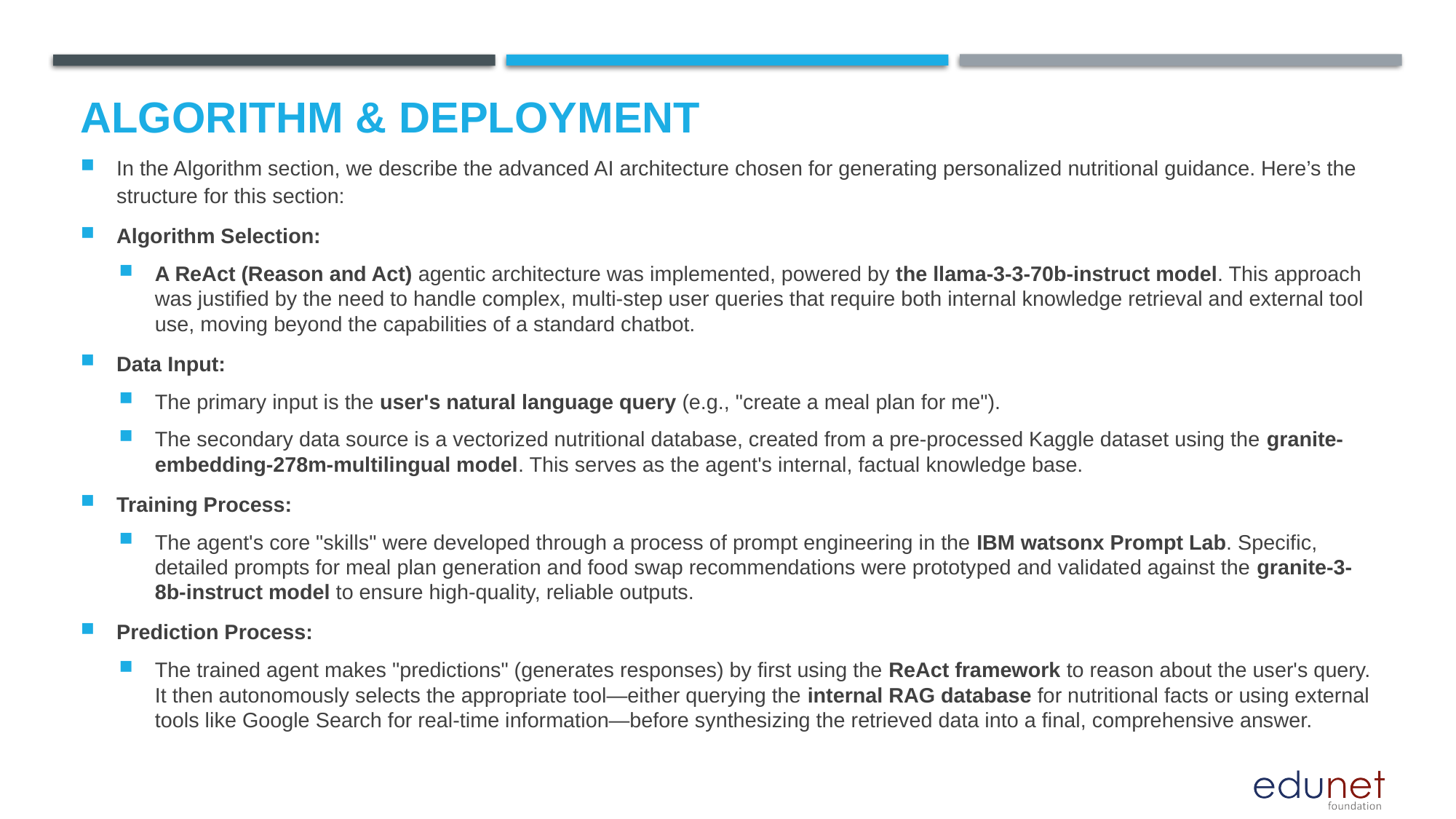

# Algorithm & Deployment
In the Algorithm section, we describe the advanced AI architecture chosen for generating personalized nutritional guidance. Here’s the structure for this section:
Algorithm Selection:
A ReAct (Reason and Act) agentic architecture was implemented, powered by the llama-3-3-70b-instruct model. This approach was justified by the need to handle complex, multi-step user queries that require both internal knowledge retrieval and external tool use, moving beyond the capabilities of a standard chatbot.
Data Input:
The primary input is the user's natural language query (e.g., "create a meal plan for me").
The secondary data source is a vectorized nutritional database, created from a pre-processed Kaggle dataset using the granite-embedding-278m-multilingual model. This serves as the agent's internal, factual knowledge base.
Training Process:
The agent's core "skills" were developed through a process of prompt engineering in the IBM watsonx Prompt Lab. Specific, detailed prompts for meal plan generation and food swap recommendations were prototyped and validated against the granite-3-8b-instruct model to ensure high-quality, reliable outputs.
Prediction Process:
The trained agent makes "predictions" (generates responses) by first using the ReAct framework to reason about the user's query. It then autonomously selects the appropriate tool—either querying the internal RAG database for nutritional facts or using external tools like Google Search for real-time information—before synthesizing the retrieved data into a final, comprehensive answer.